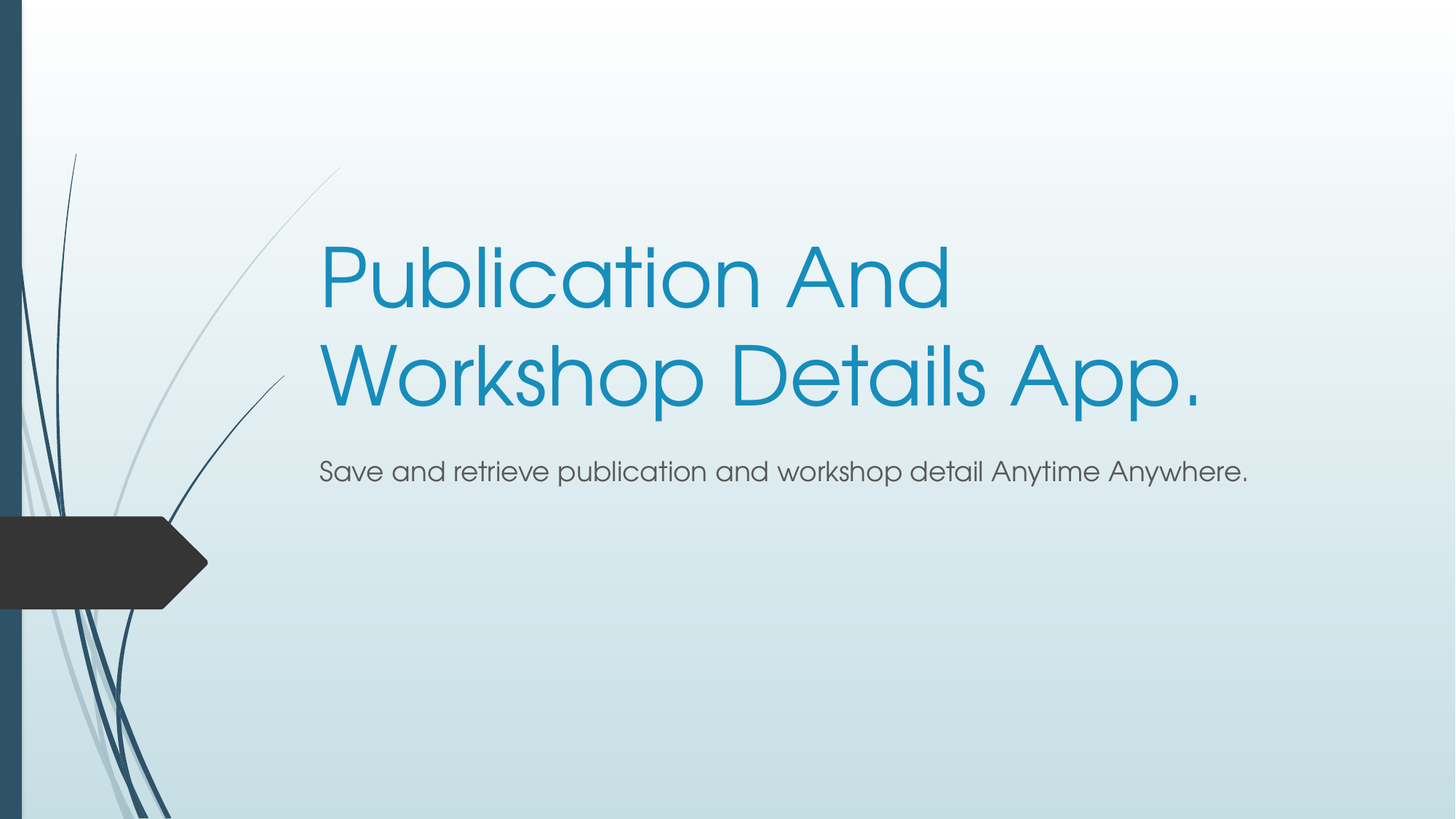

# Publication And Workshop Details App.
Save and retrieve publication and workshop detail Anytime Anywhere.